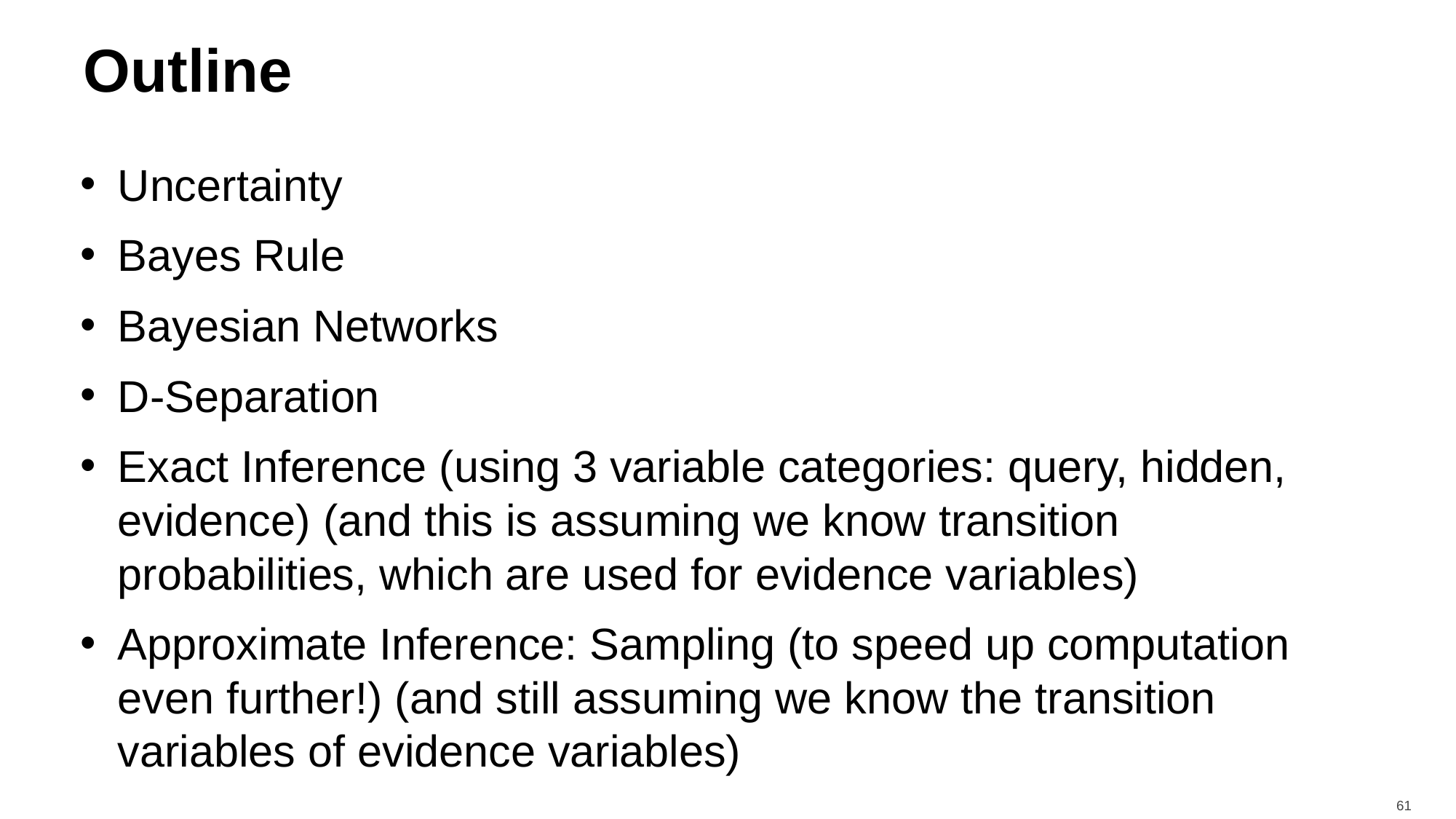

# Outline
Uncertainty
Bayes Rule
Bayesian Networks
D-Separation
Exact Inference (using 3 variable categories: query, hidden, evidence) (and this is assuming we know transition probabilities, which are used for evidence variables)
Approximate Inference: Sampling (to speed up computation even further!) (and still assuming we know the transition variables of evidence variables)
61